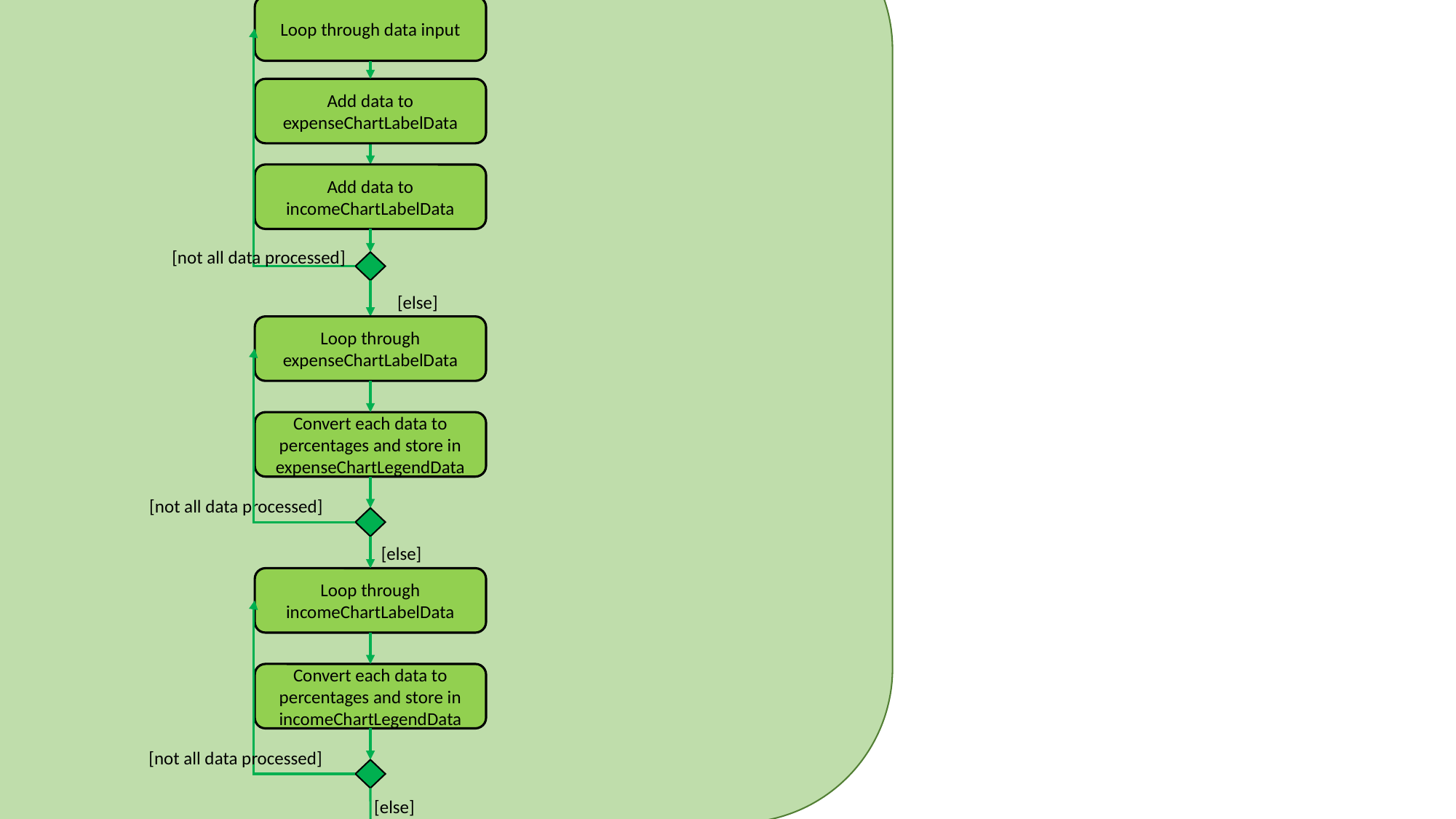

Create 2 new arrays, expenseChartLabelData and incomeChartLabelData
MixedPieChartDataList
Loop through data input
Add data to expenseChartLabelData
Add data to incomeChartLabelData
[not all data processed]

[else]
Loop through expenseChartLabelData
Convert each data to percentages and store in expenseChartLegendData
[not all data processed]

[else]
Loop through incomeChartLabelData
Convert each data to percentages and store in incomeChartLegendData
[not all data processed]

[else]